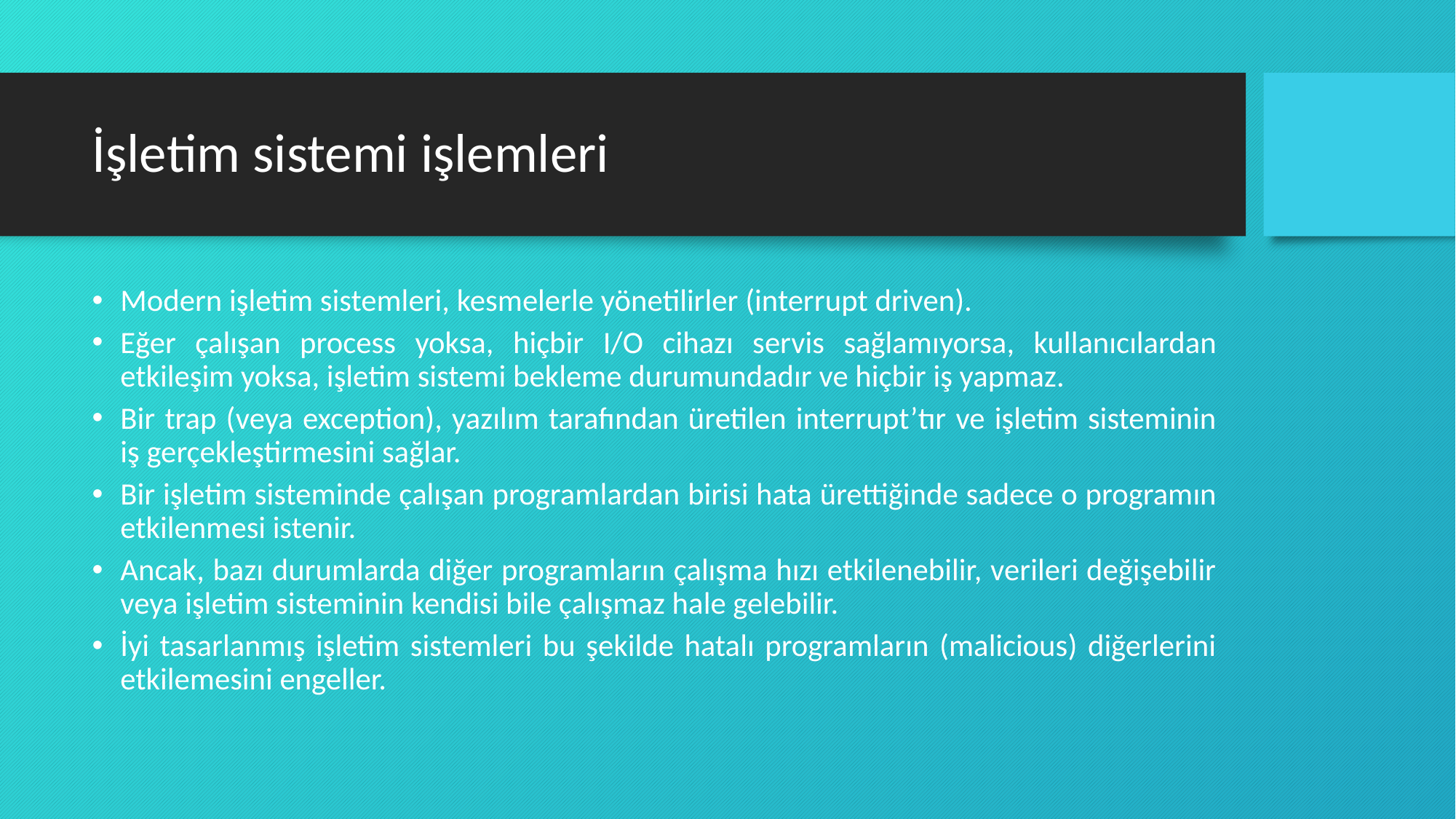

# İşletim sistemi işlemleri
Modern işletim sistemleri, kesmelerle yönetilirler (interrupt driven).
Eğer çalışan process yoksa, hiçbir I/O cihazı servis sağlamıyorsa, kullanıcılardan etkileşim yoksa, işletim sistemi bekleme durumundadır ve hiçbir iş yapmaz.
Bir trap (veya exception), yazılım tarafından üretilen interrupt’tır ve işletim sisteminin iş gerçekleştirmesini sağlar.
Bir işletim sisteminde çalışan programlardan birisi hata ürettiğinde sadece o programın etkilenmesi istenir.
Ancak, bazı durumlarda diğer programların çalışma hızı etkilenebilir, verileri değişebilir veya işletim sisteminin kendisi bile çalışmaz hale gelebilir.
İyi tasarlanmış işletim sistemleri bu şekilde hatalı programların (malicious) diğerlerini etkilemesini engeller.